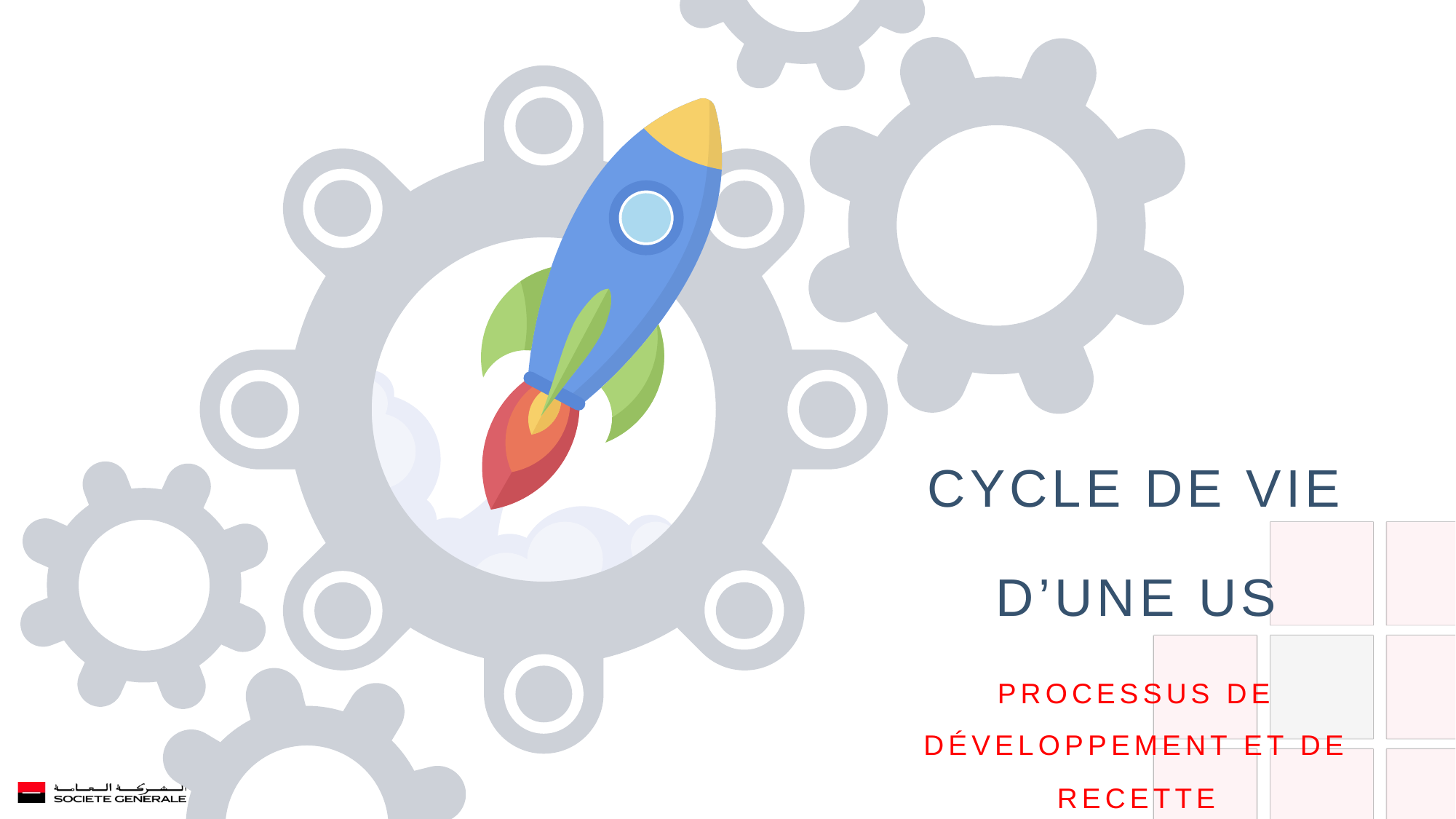

# Cycle de vie d’une us
Processus de développement et de recette